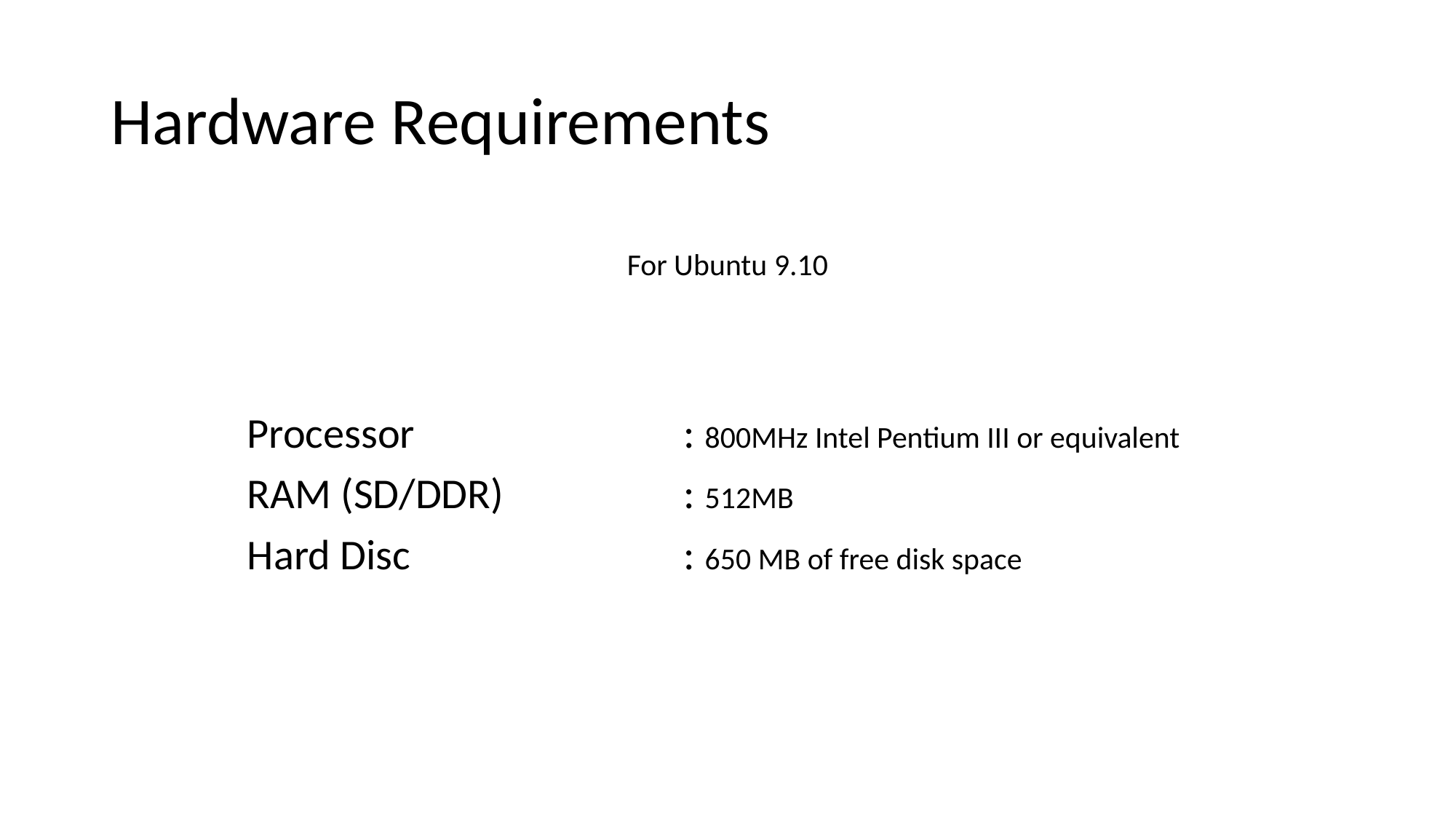

# Hardware Requirements
For Ubuntu 9.10
Processor			: 800MHz Intel Pentium III or equivalent
RAM (SD/DDR)		: 512MB
Hard Disc 			: 650 MB of free disk space